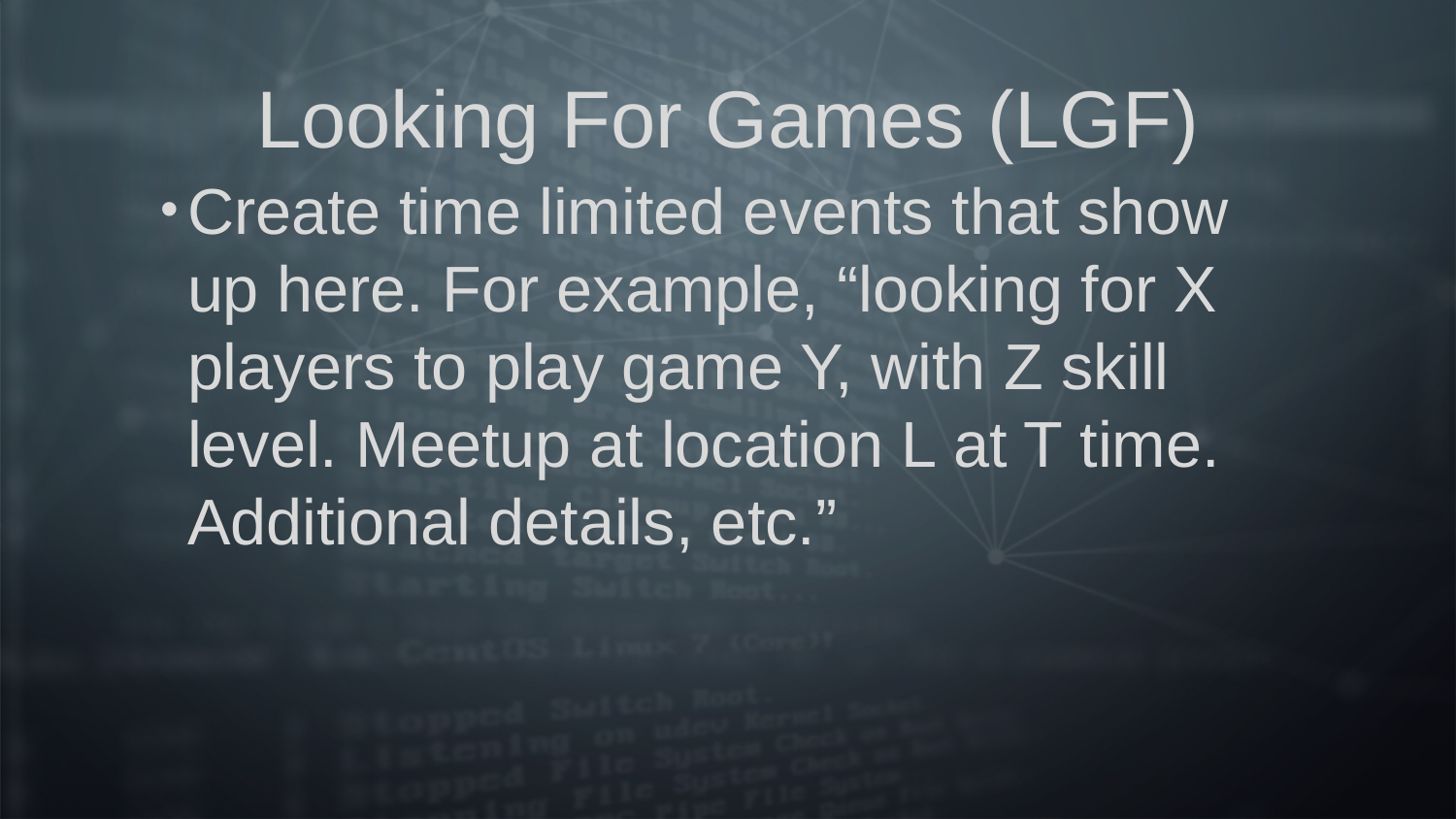

# Looking For Games (LGF)
Create time limited events that show up here. For example, “looking for X players to play game Y, with Z skill level. Meetup at location L at T time. Additional details, etc.”